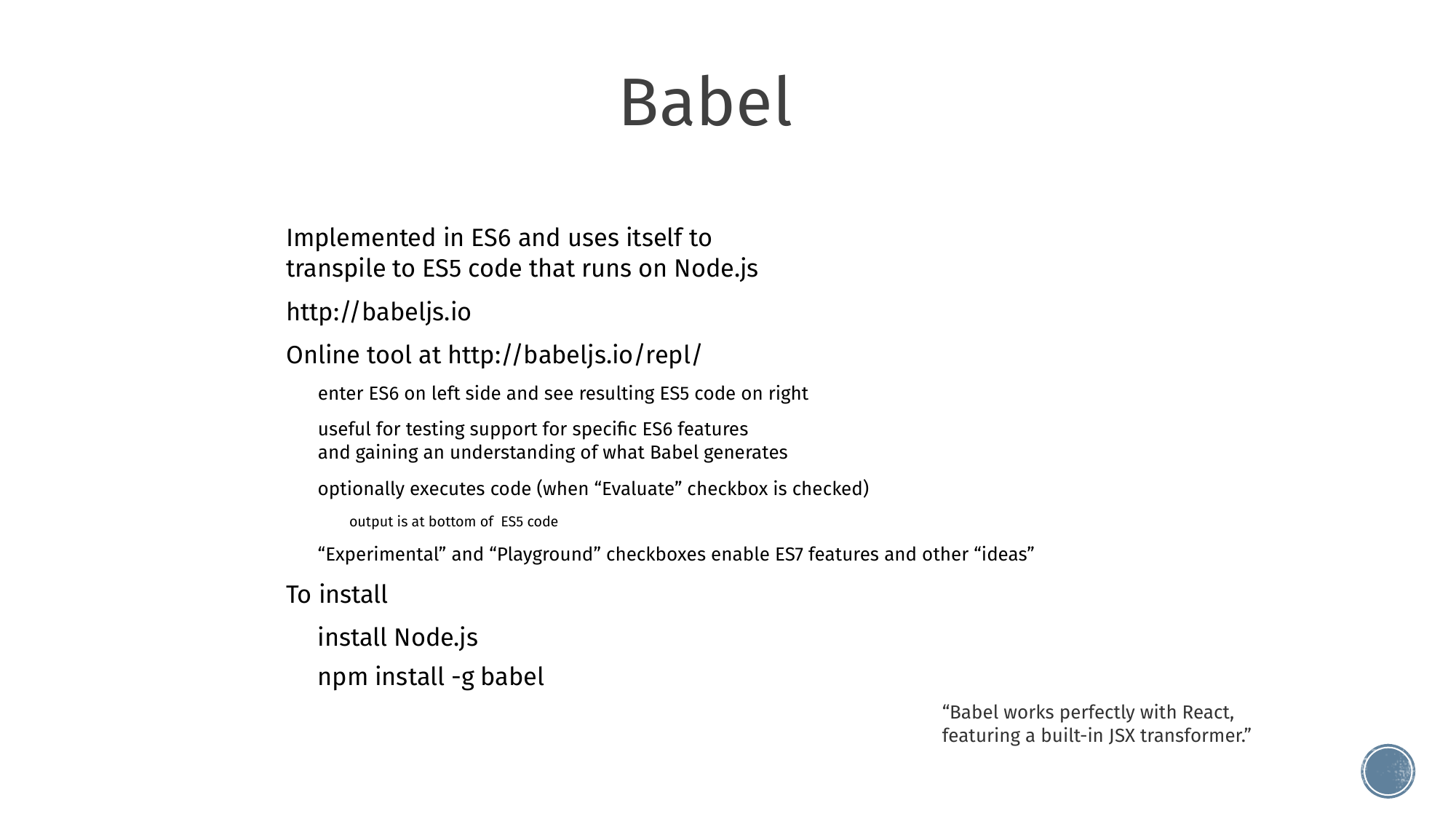

Babel
Implemented in ES6 and uses itself to
transpile to ES5 code that runs on Node.js
http://babeljs.io
Online tool at http://babeljs.io/repl/
enter ES6 on left side and see resulting ES5 code on right
useful for testing support for specific ES6 features
and gaining an understanding of what Babel generates
optionally executes code (when “Evaluate” checkbox is checked)
output is at bottom of  ES5 code
“Experimental” and “Playground” checkboxes enable ES7 features and other “ideas”
To install
install Node.js
npm install -g babel
“Babel works perfectly with React,
featuring a built-in JSX transformer.”